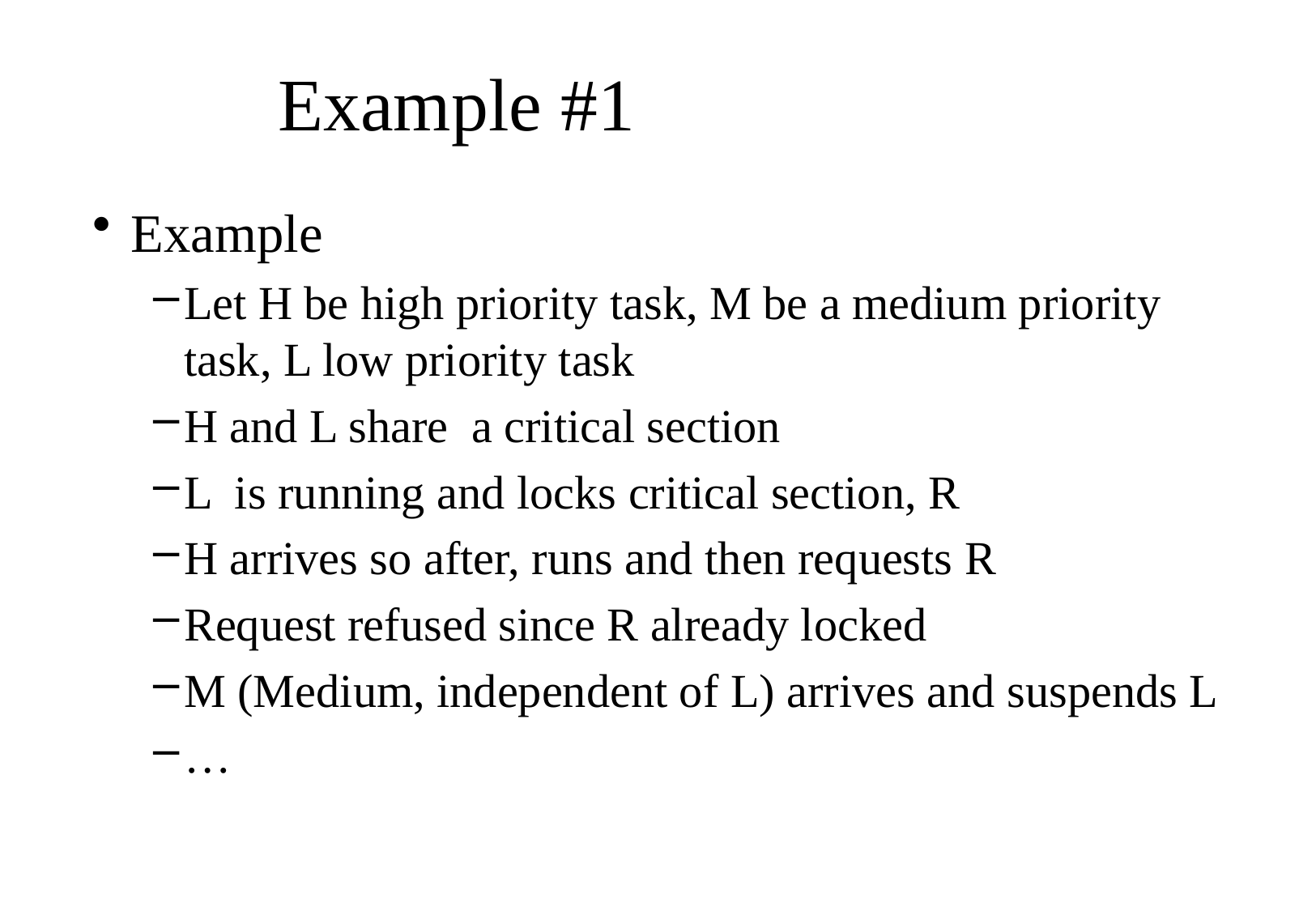

# Example #1
Example
Let H be high priority task, M be a medium priority task, L low priority task
H and L share  a critical section
L  is running and locks critical section, R
H arrives so after, runs and then requests R
Request refused since R already locked
M (Medium, independent of L) arrives and suspends L
…